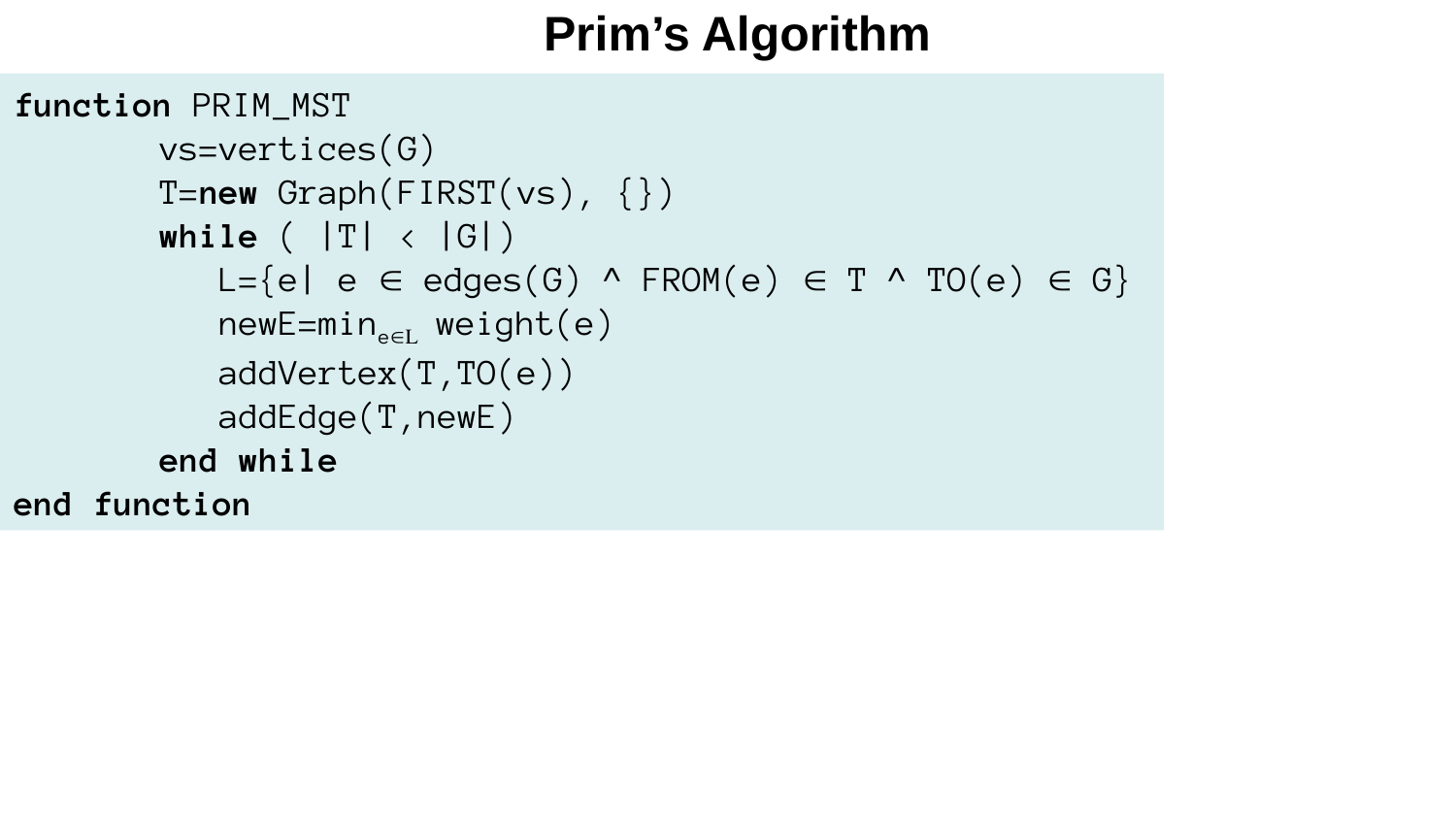

Prim’s Algorithm
function PRIM_MST
	vs=vertices(G)
	T=new Graph(FIRST(vs), {})
	while ( |T| < |G|)
	   L={e| e ∈ edges(G) ^ FROM(e) ∈ T ^ TO(e) ∈ G}
	   newE=mine∈L  weight(e)
	   addVertex(T,TO(e))
	   addEdge(T,newE)
	end while
end function